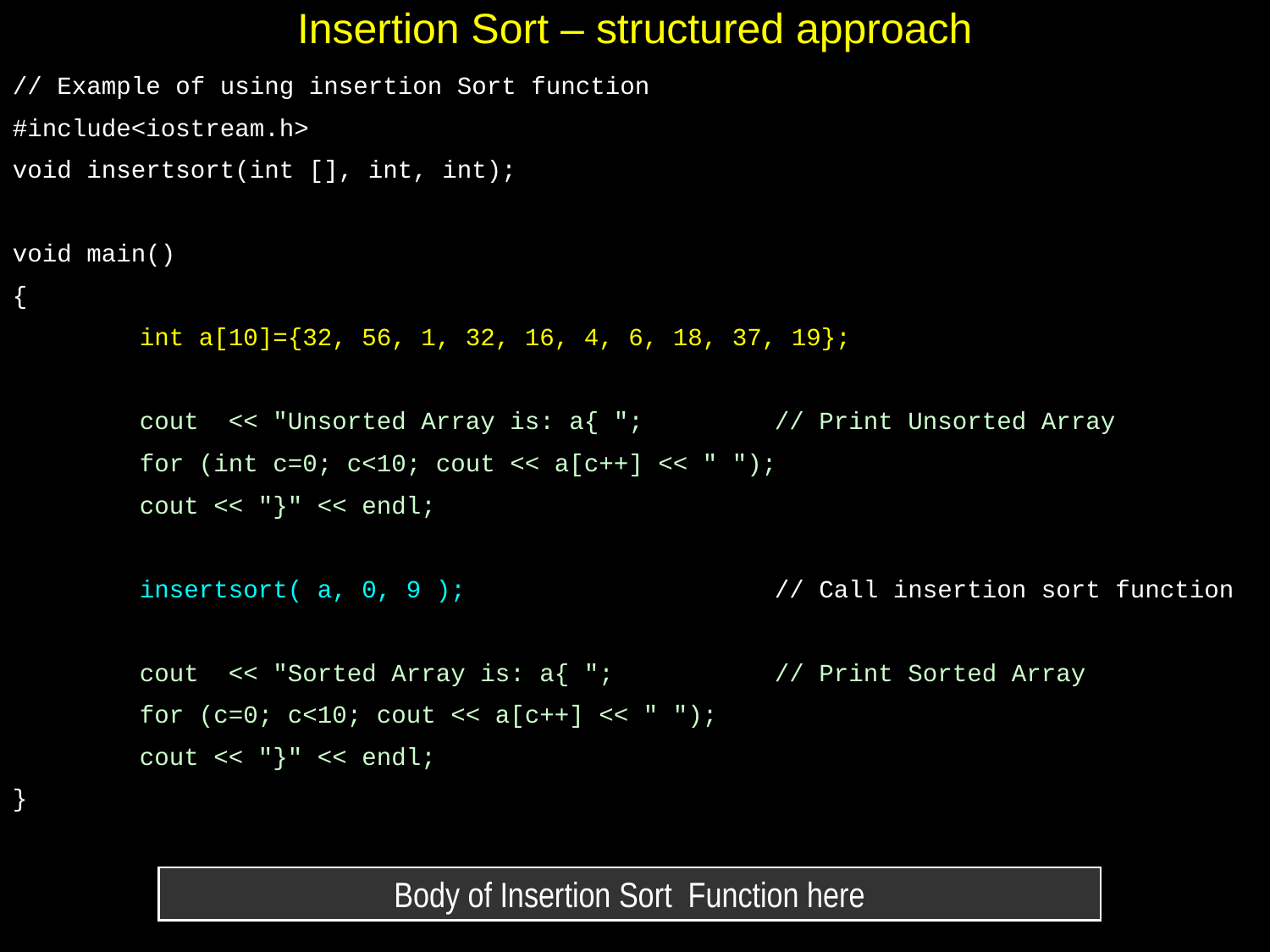

# Insertion Sort – structured approach
// Example of using insertion Sort function
#include<iostream.h>
void insertsort(int [], int, int);

void main()
{
	int a[10]={32, 56, 1, 32, 16, 4, 6, 18, 37, 19};

	cout  << "Unsorted Array is: a{ ";     	// Print Unsorted Array
	for (int c=0; c<10; cout << a[c++] << " ");
	cout << "}" << endl;

	insertsort( a, 0, 9 );           		// Call insertion sort function

	cout  << "Sorted Array is: a{ ";     	// Print Sorted Array
	for (c=0; c<10; cout << a[c++] << " ");
	cout << "}" << endl;
}
Body of Insertion Sort  Function here